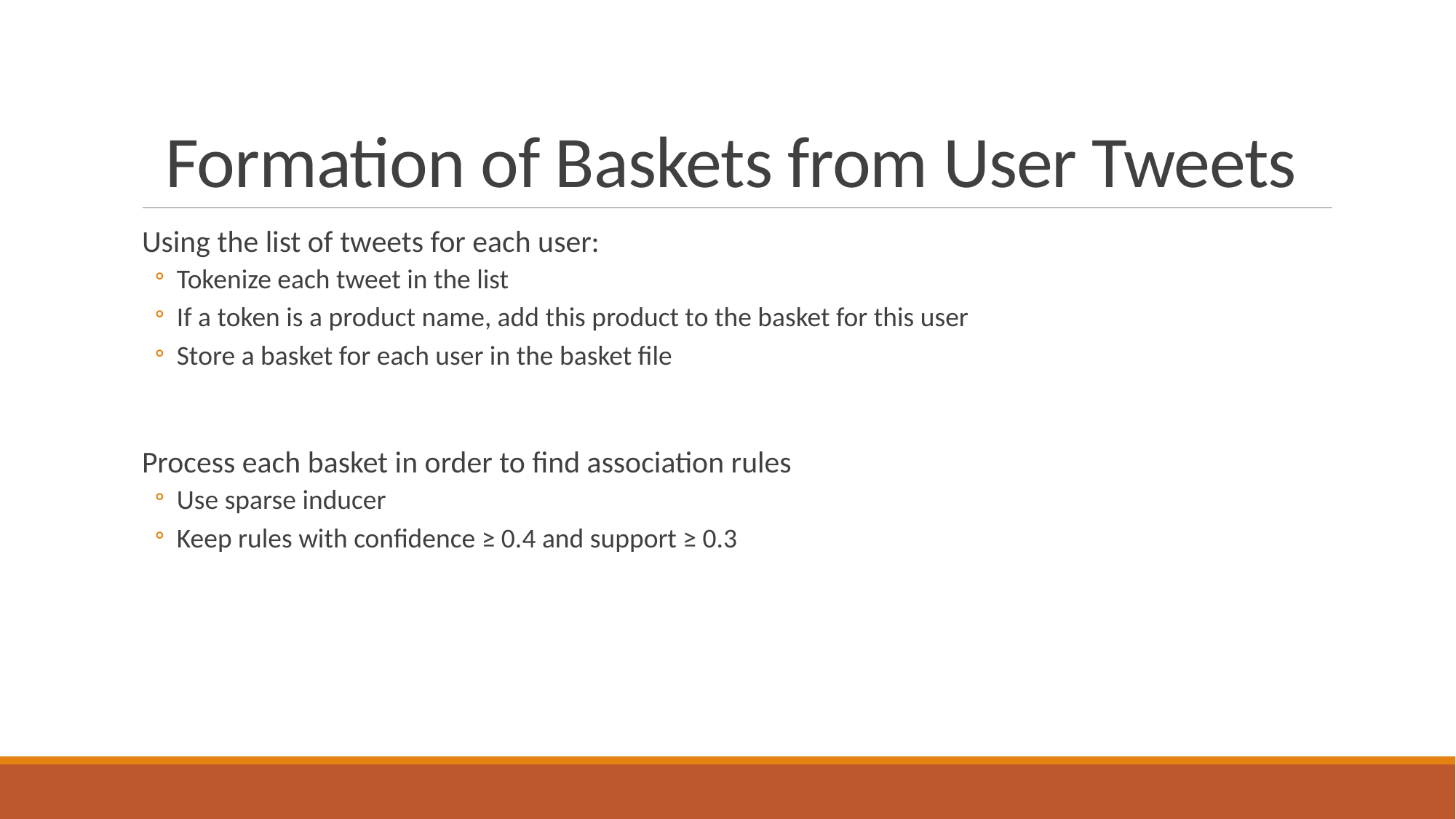

# Formation of Baskets from User Tweets
Using the list of tweets for each user:
Tokenize each tweet in the list
If a token is a product name, add this product to the basket for this user
Store a basket for each user in the basket file

Process each basket in order to find association rules
Use sparse inducer
Keep rules with confidence ≥ 0.4 and support ≥ 0.3